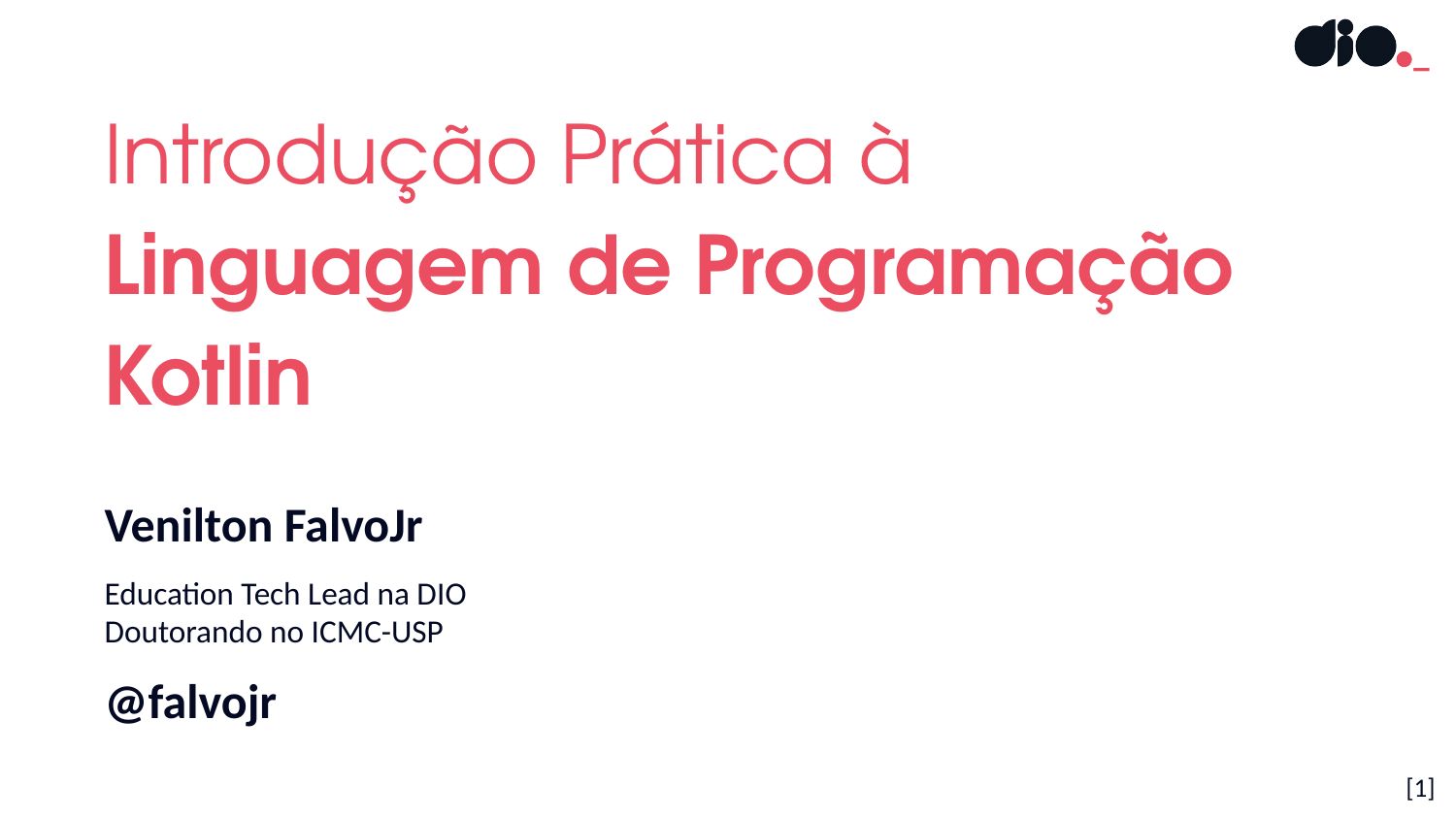

Introdução Prática à
Linguagem de Programação Kotlin
Venilton FalvoJr
Education Tech Lead na DIO
Doutorando no ICMC-USP
@falvojr
[1]